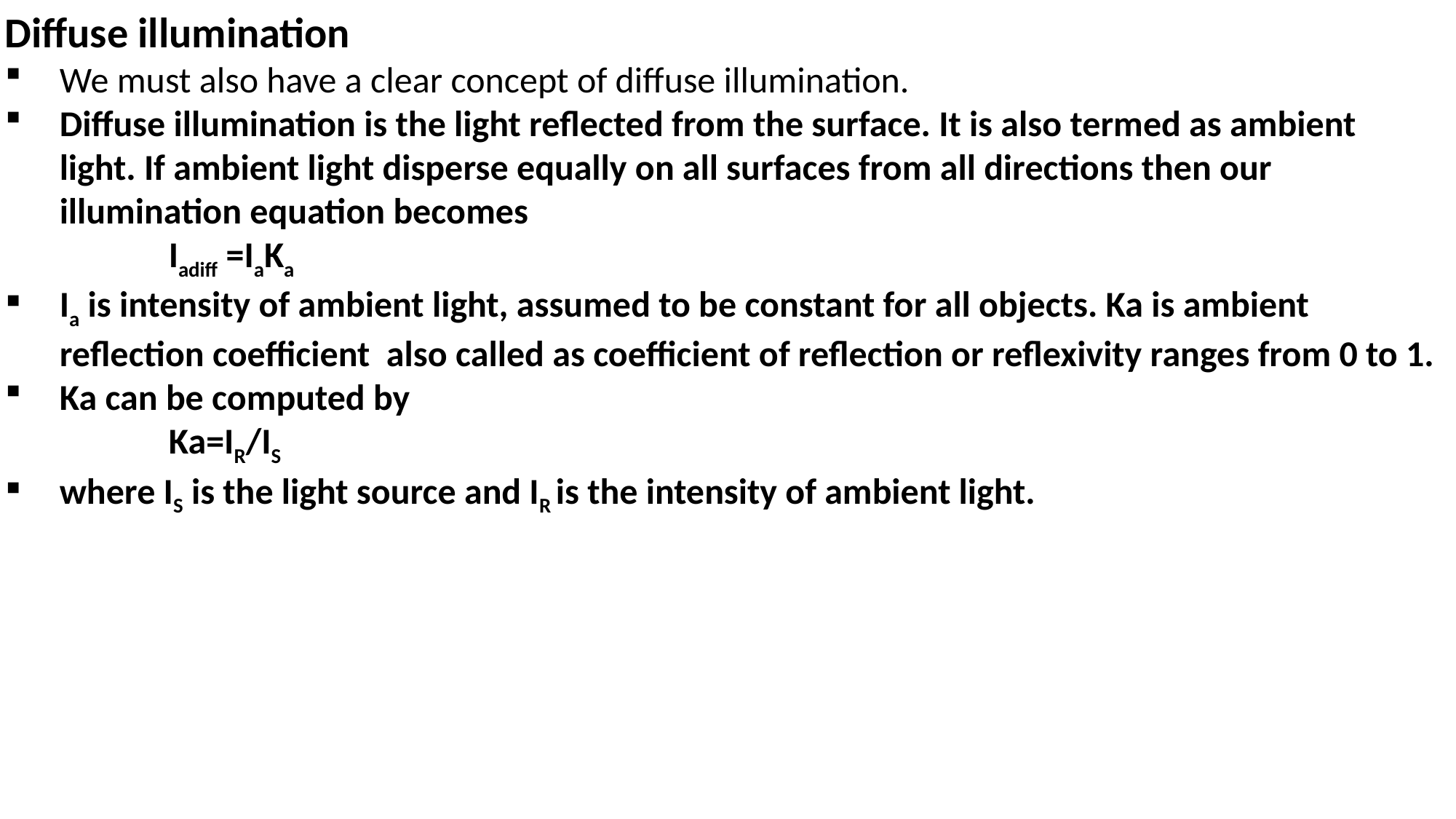

Diffuse illumination
We must also have a clear concept of diffuse illumination.
Diffuse illumination is the light reflected from the surface. It is also termed as ambient light. If ambient light disperse equally on all surfaces from all directions then our illumination equation becomes
		Iadiff =IaKa
Ia is intensity of ambient light, assumed to be constant for all objects. Ka is ambient reflection coefficient  also called as coefficient of reflection or reflexivity ranges from 0 to 1.
Ka can be computed by
		Ka=IR/IS
where IS is the light source and IR is the intensity of ambient light.